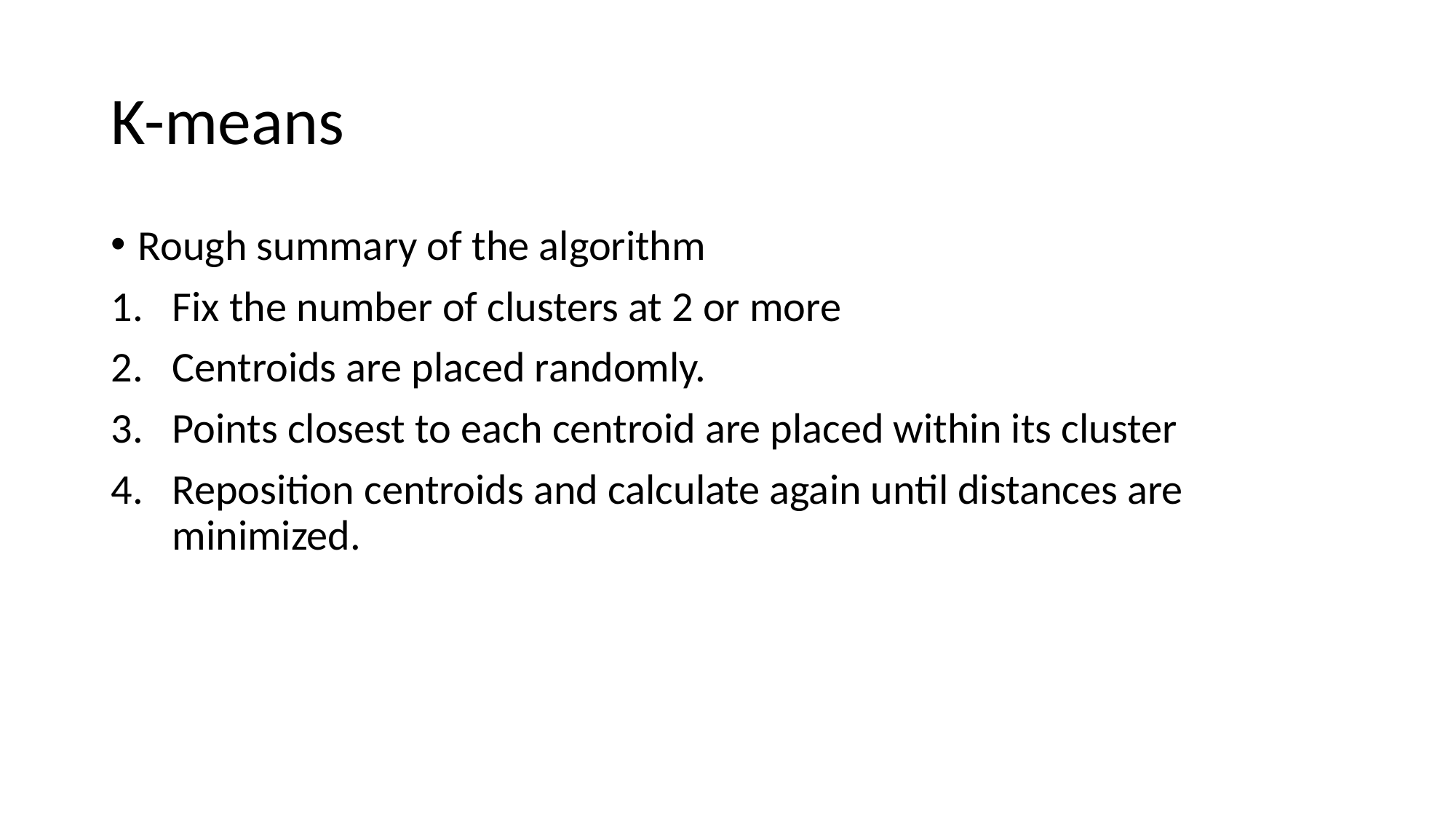

# K-means
Rough summary of the algorithm
Fix the number of clusters at 2 or more
Centroids are placed randomly.
Points closest to each centroid are placed within its cluster
Reposition centroids and calculate again until distances are minimized.